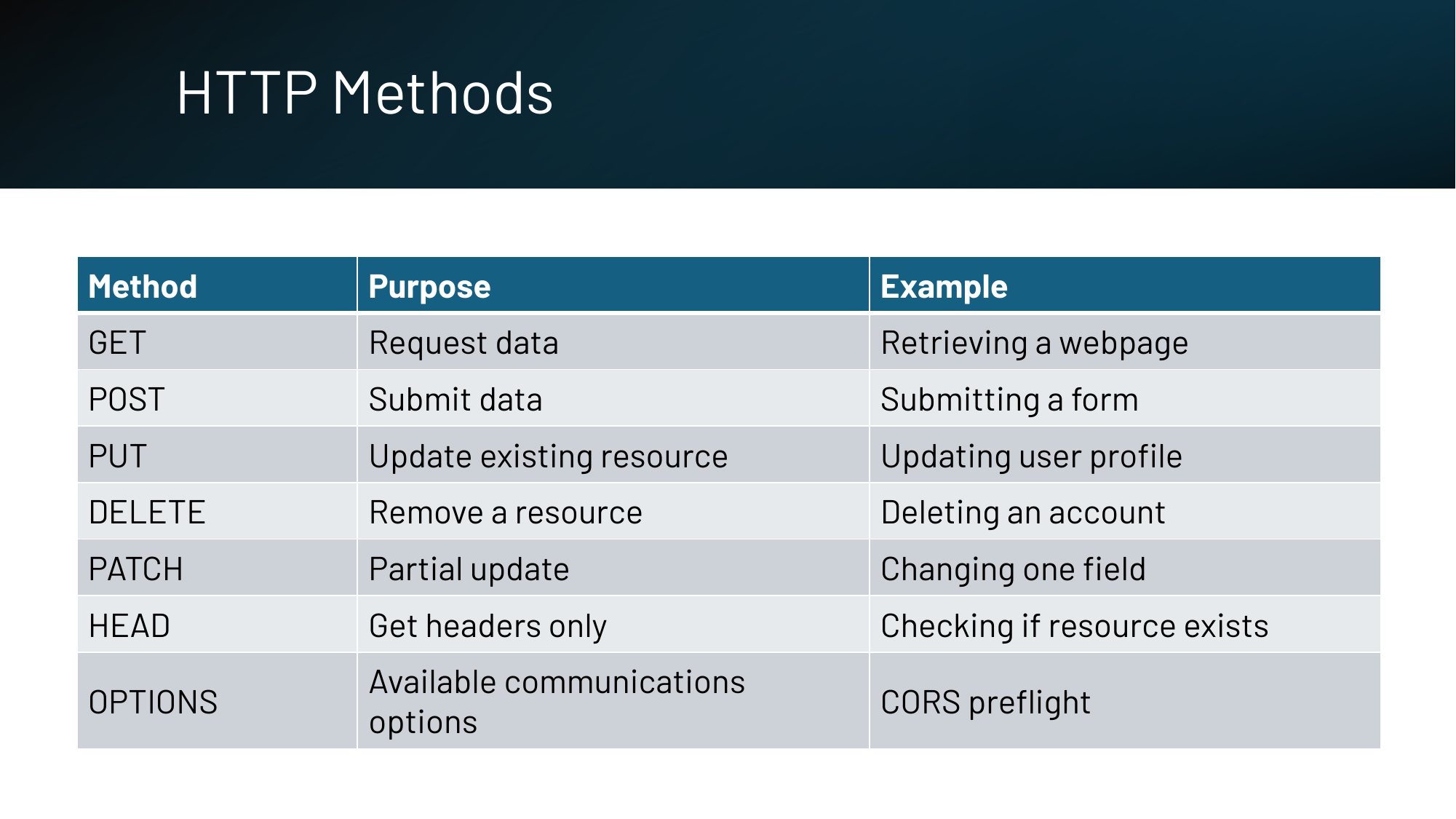

# HTTP Methods
| Method | Purpose | Example |
| --- | --- | --- |
| GET | Request data | Retrieving a webpage |
| POST | Submit data | Submitting a form |
| PUT | Update existing resource | Updating user profile |
| DELETE | Remove a resource | Deleting an account |
| PATCH | Partial update | Changing one field |
| HEAD | Get headers only | Checking if resource exists |
| OPTIONS | Available communications options | CORS preflight |